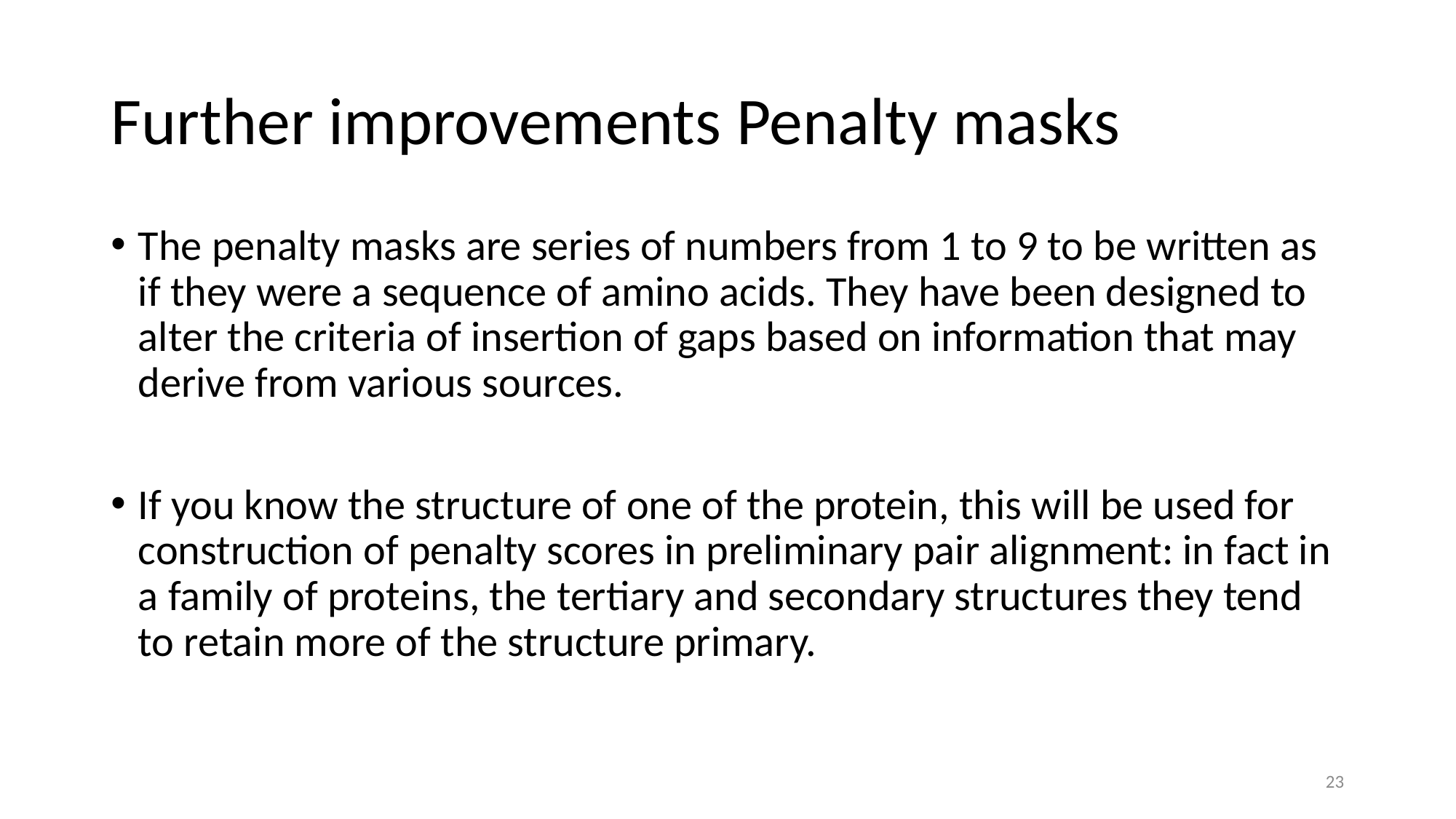

# Further improvements Penalty masks
The penalty masks are series of numbers from 1 to 9 to be written as if they were a sequence of amino acids. They have been designed to alter the criteria of insertion of gaps based on information that may derive from various sources.

If you know the structure of one of the protein, this will be used for construction of penalty scores in preliminary pair alignment: in fact in a family of proteins, the tertiary and secondary structures they tend to retain more of the structure primary.

23